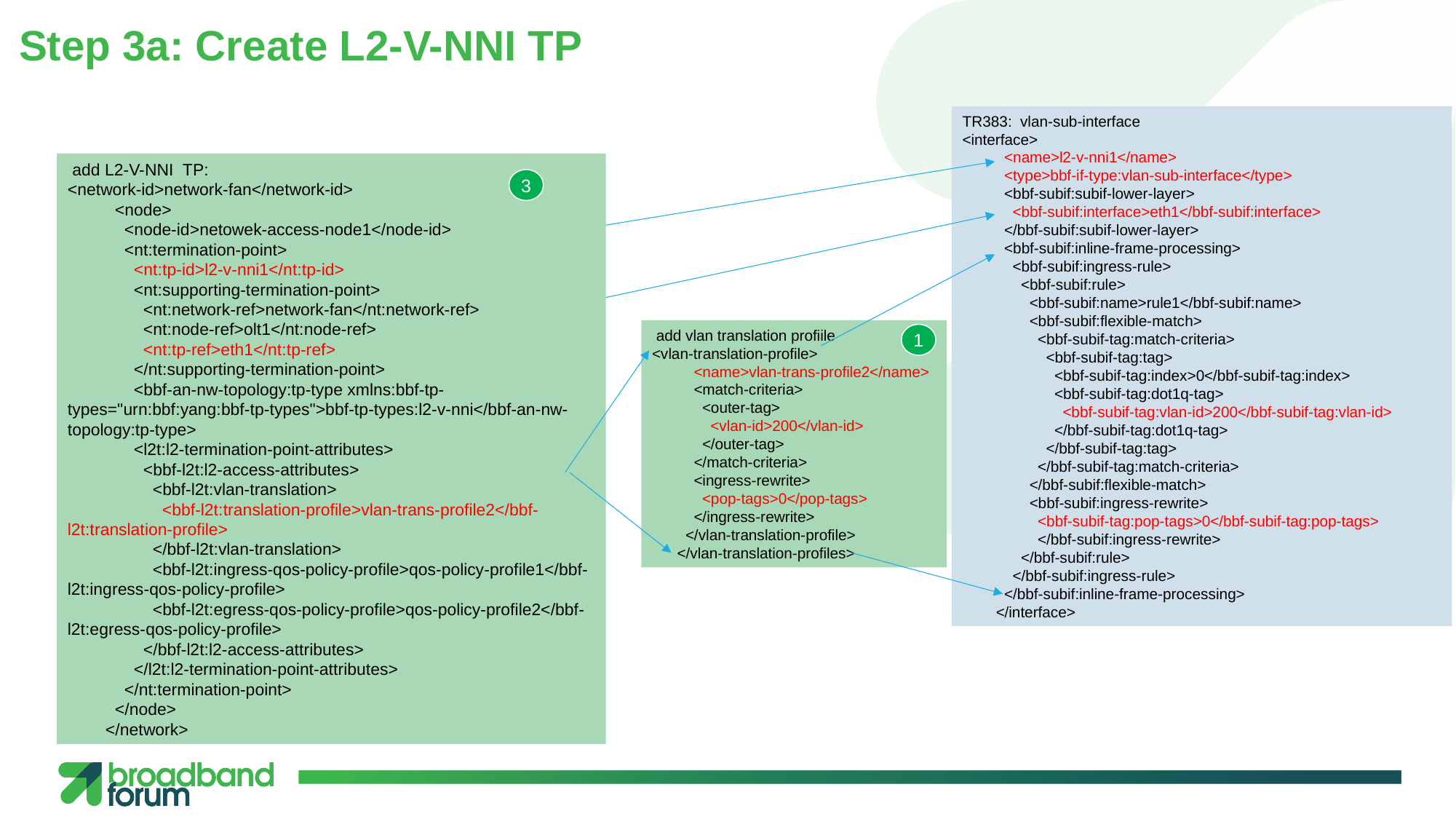

# Step 3a: Create L2-V-NNI TP
TR383:  vlan-sub-interface
<interface>
          <name>l2-v-nni1</name>
          <type>bbf-if-type:vlan-sub-interface</type>
          <bbf-subif:subif-lower-layer>
            <bbf-subif:interface>eth1</bbf-subif:interface>
          </bbf-subif:subif-lower-layer>
          <bbf-subif:inline-frame-processing>
            <bbf-subif:ingress-rule>
              <bbf-subif:rule>
                <bbf-subif:name>rule1</bbf-subif:name>
                <bbf-subif:flexible-match>
                  <bbf-subif-tag:match-criteria>
                    <bbf-subif-tag:tag>
                      <bbf-subif-tag:index>0</bbf-subif-tag:index>
                      <bbf-subif-tag:dot1q-tag>
                        <bbf-subif-tag:vlan-id>200</bbf-subif-tag:vlan-id>
                      </bbf-subif-tag:dot1q-tag>
                    </bbf-subif-tag:tag>
                  </bbf-subif-tag:match-criteria>
                </bbf-subif:flexible-match>
                <bbf-subif:ingress-rewrite>
                  <bbf-subif-tag:pop-tags>0</bbf-subif-tag:pop-tags>
                  </bbf-subif:ingress-rewrite>
              </bbf-subif:rule>
            </bbf-subif:ingress-rule>
          </bbf-subif:inline-frame-processing>
        </interface>
 add L2-V-NNI  TP:
<network-id>network-fan</network-id>
          <node>
            <node-id>netowek-access-node1</node-id>
            <nt:termination-point>
              <nt:tp-id>l2-v-nni1</nt:tp-id>
              <nt:supporting-termination-point>
                <nt:network-ref>network-fan</nt:network-ref>
                <nt:node-ref>olt1</nt:node-ref>
                <nt:tp-ref>eth1</nt:tp-ref>
              </nt:supporting-termination-point>
              <bbf-an-nw-topology:tp-type xmlns:bbf-tp-types="urn:bbf:yang:bbf-tp-types">bbf-tp-types:l2-v-nni</bbf-an-nw-topology:tp-type>
              <l2t:l2-termination-point-attributes>
                <bbf-l2t:l2-access-attributes>
                  <bbf-l2t:vlan-translation>
                    <bbf-l2t:translation-profile>vlan-trans-profile2</bbf-l2t:translation-profile>
                  </bbf-l2t:vlan-translation>
                  <bbf-l2t:ingress-qos-policy-profile>qos-policy-profile1</bbf-l2t:ingress-qos-policy-profile>
                  <bbf-l2t:egress-qos-policy-profile>qos-policy-profile2</bbf-l2t:egress-qos-policy-profile>
                </bbf-l2t:l2-access-attributes>
              </l2t:l2-termination-point-attributes>
            </nt:termination-point>
          </node>
        </network>
3
 add vlan translation profiile
<vlan-translation-profile>
          <name>vlan-trans-profile2</name>
          <match-criteria>
            <outer-tag>
              <vlan-id>200</vlan-id>
            </outer-tag>
          </match-criteria>
          <ingress-rewrite>
            <pop-tags>0</pop-tags>
          </ingress-rewrite>
        </vlan-translation-profile>
      </vlan-translation-profiles>
1